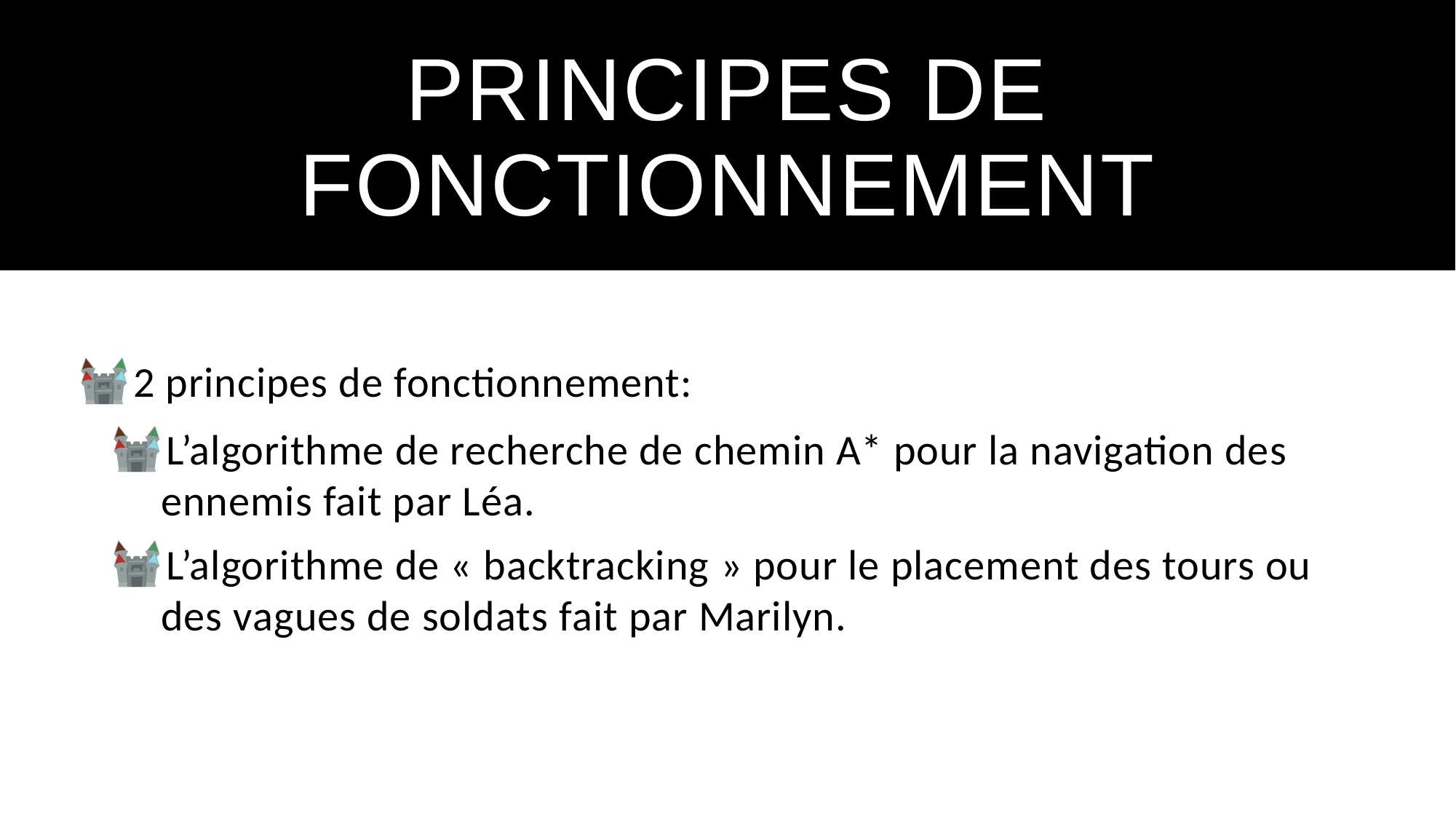

# Principes de fonctionnement
2 principes de fonctionnement:
L’algorithme de recherche de chemin A* pour la navigation des ennemis fait par Léa.
L’algorithme de « backtracking » pour le placement des tours ou des vagues de soldats fait par Marilyn.